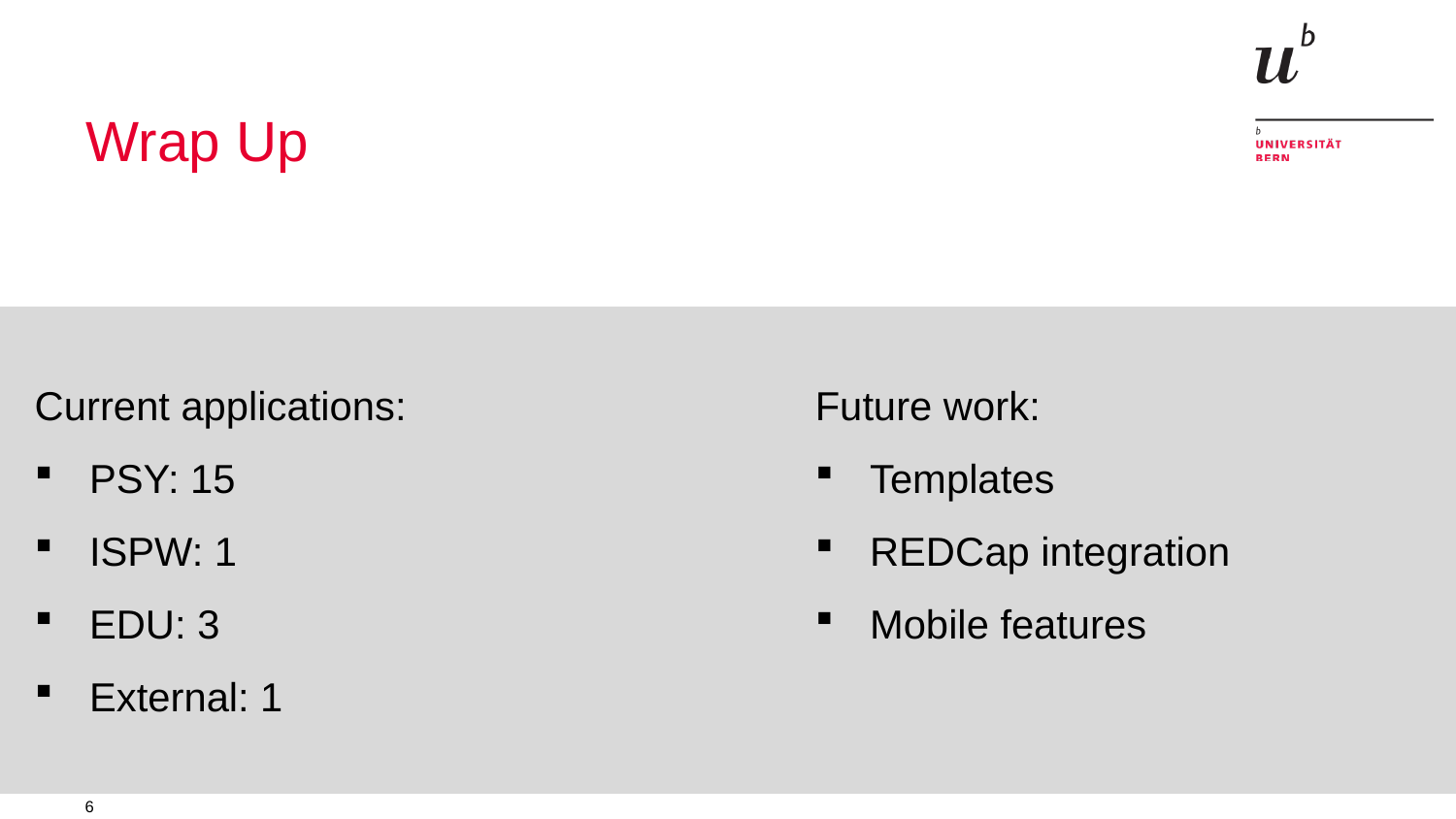

# Wrap Up
Current applications:
PSY: 15
ISPW: 1
EDU: 3
External: 1
Future work:
Templates
REDCap integration
Mobile features